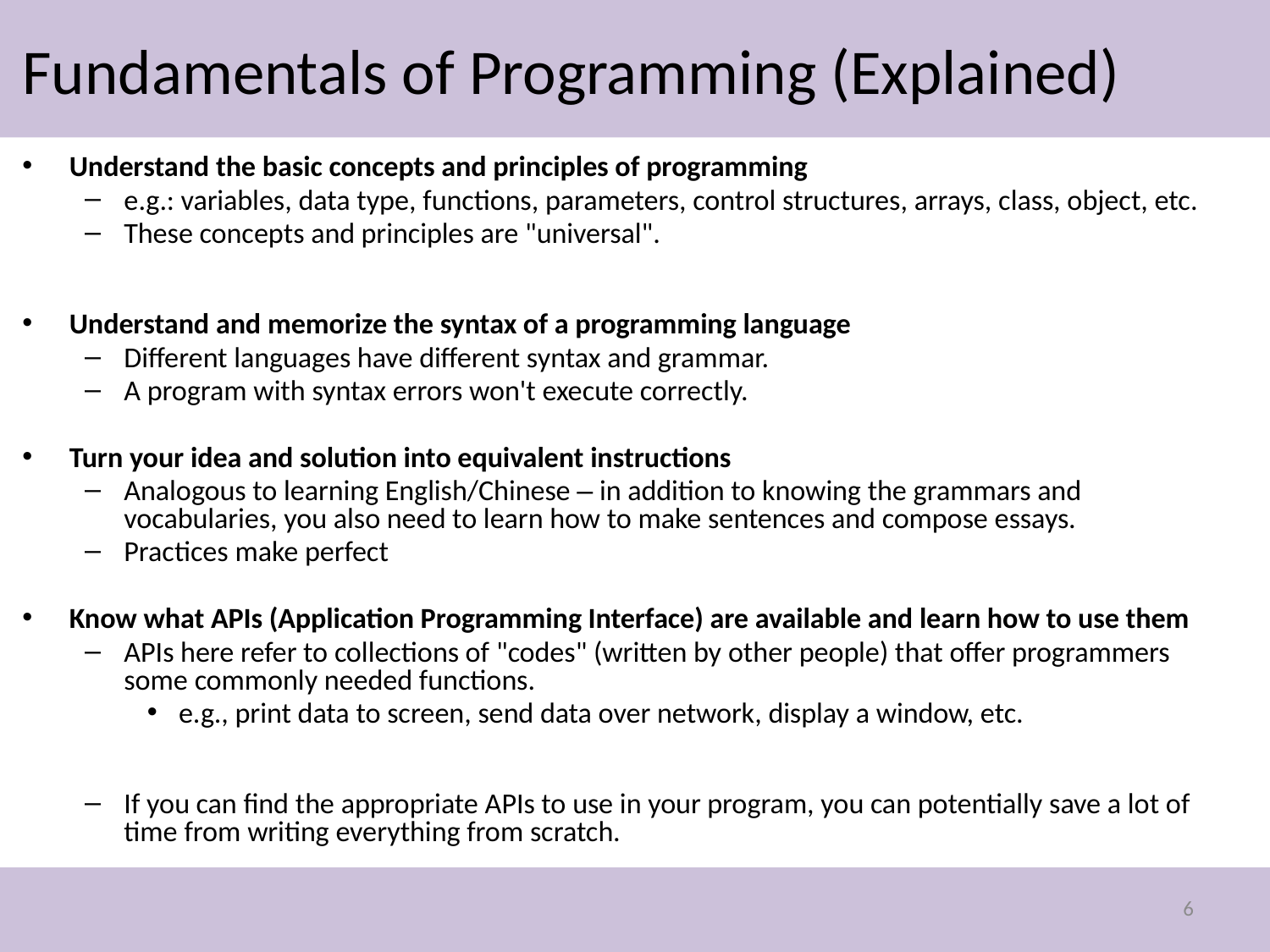

# Fundamentals of Programming (Explained)
Understand the basic concepts and principles of programming
e.g.: variables, data type, functions, parameters, control structures, arrays, class, object, etc.
These concepts and principles are "universal".

Understand and memorize the syntax of a programming language
Different languages have different syntax and grammar.
A program with syntax errors won't execute correctly.

Turn your idea and solution into equivalent instructions
Analogous to learning English/Chinese – in addition to knowing the grammars and vocabularies, you also need to learn how to make sentences and compose essays.
Practices make perfect

Know what APIs (Application Programming Interface) are available and learn how to use them
APIs here refer to collections of "codes" (written by other people) that offer programmers some commonly needed functions.
e.g., print data to screen, send data over network, display a window, etc.

If you can find the appropriate APIs to use in your program, you can potentially save a lot of time from writing everything from scratch.

6